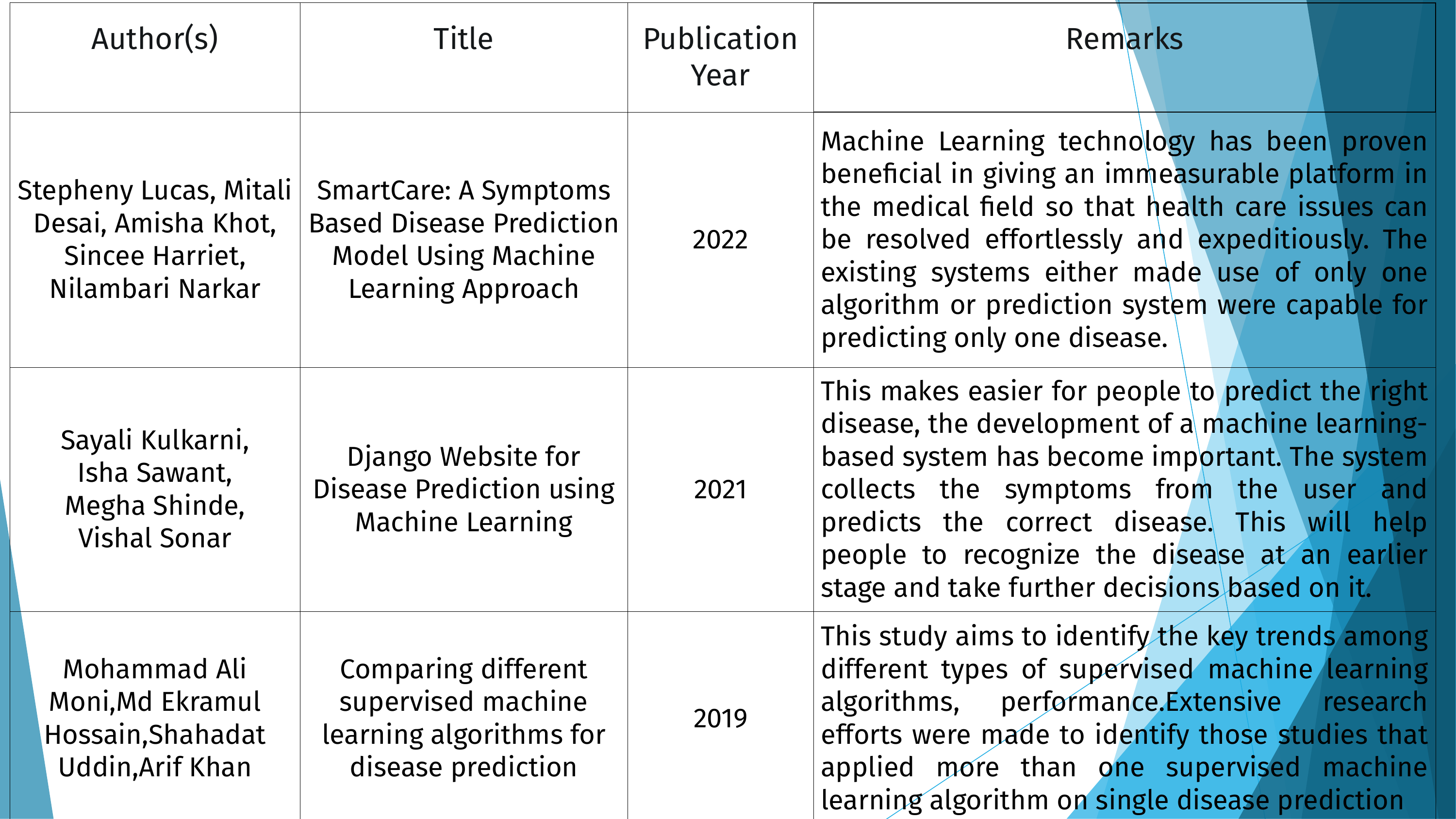

| Author(s) | Title | Publication Year | Remarks |
| --- | --- | --- | --- |
| Stepheny Lucas, Mitali Desai, Amisha Khot, Sincee Harriet, Nilambari Narkar | SmartCare: A Symptoms Based Disease Prediction Model Using Machine Learning Approach | 2022 | Machine Learning technology has been proven beneficial in giving an immeasurable platform in the medical field so that health care issues can be resolved effortlessly and expeditiously. The existing systems either made use of only one algorithm or prediction system were capable for predicting only one disease. |
| Sayali Kulkarni, Isha Sawant, Megha Shinde, Vishal Sonar | Django Website for Disease Prediction using Machine Learning | 2021 | This makes easier for people to predict the right disease, the development of a machine learning-based system has become important. The system collects the symptoms from the user and predicts the correct disease. This will help people to recognize the disease at an earlier stage and take further decisions based on it. |
| Mohammad Ali Moni,Md Ekramul Hossain,Shahadat Uddin,Arif Khan | Comparing different supervised machine learning algorithms for disease prediction | 2019 | This study aims to identify the key trends among different types of supervised machine learning algorithms, performance.Extensive research efforts were made to identify those studies that applied more than one supervised machine learning algorithm on single disease prediction |